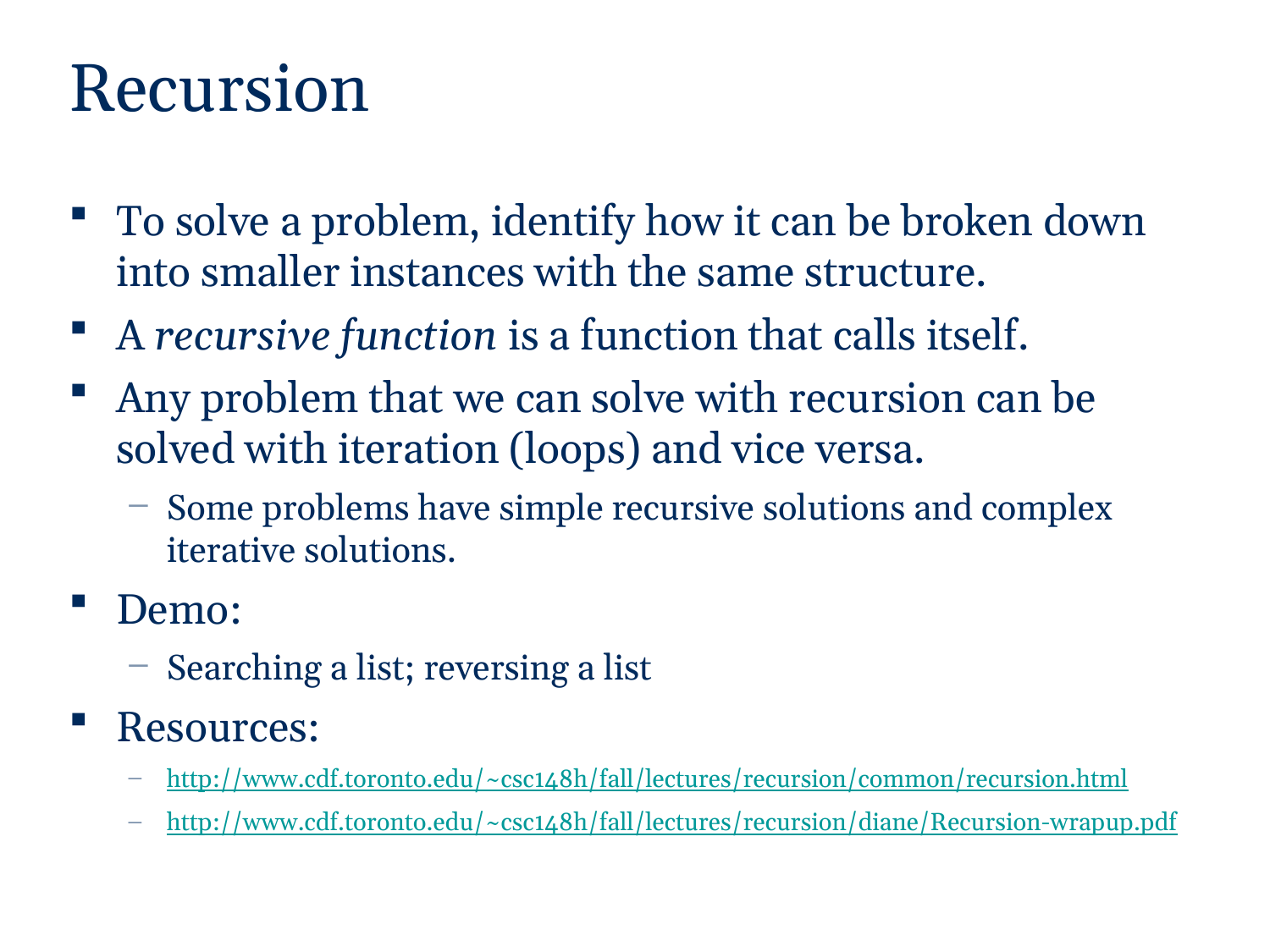

# Recursion
To solve a problem, identify how it can be broken down into smaller instances with the same structure.
A recursive function is a function that calls itself.
Any problem that we can solve with recursion can be solved with iteration (loops) and vice versa.
Some problems have simple recursive solutions and complex iterative solutions.
Demo:
Searching a list; reversing a list
Resources:
http://www.cdf.toronto.edu/~csc148h/fall/lectures/recursion/common/recursion.html
http://www.cdf.toronto.edu/~csc148h/fall/lectures/recursion/diane/Recursion-wrapup.pdf

9